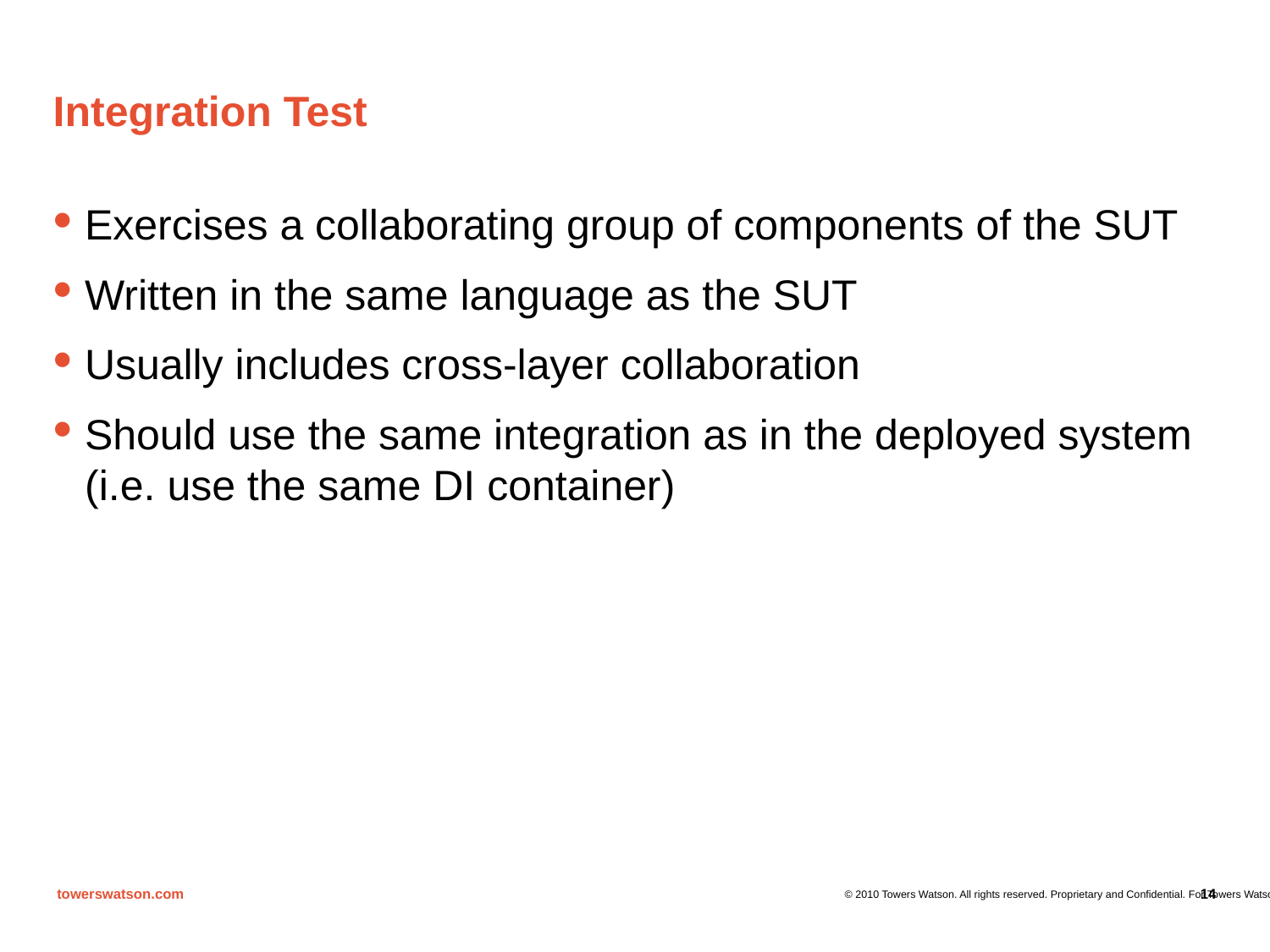

# Integration Test
Exercises a collaborating group of components of the SUT
Written in the same language as the SUT
Usually includes cross-layer collaboration
Should use the same integration as in the deployed system (i.e. use the same DI container)
14